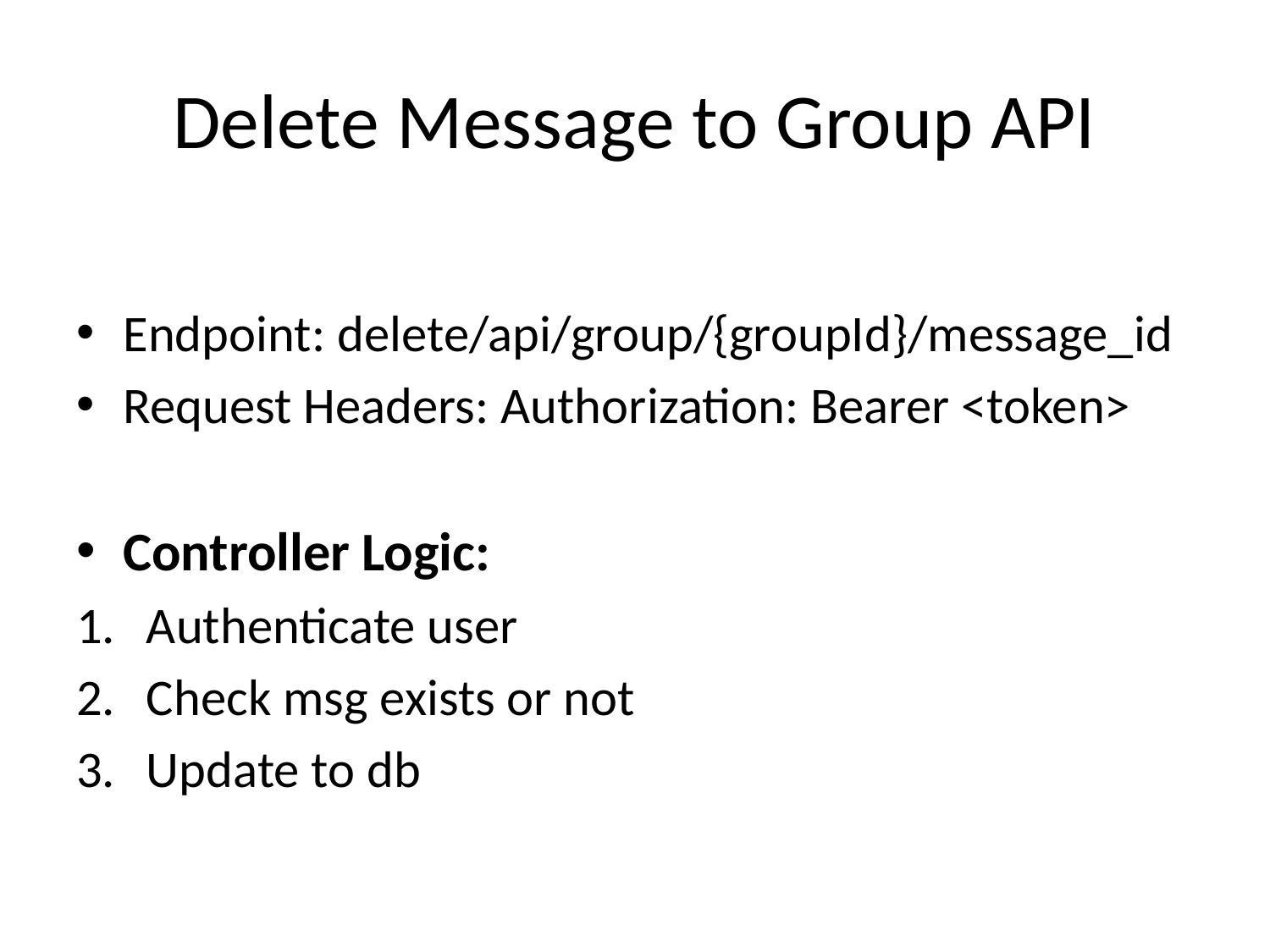

# Delete Message to Group API

Endpoint: delete/api/group/{groupId}/message_id
Request Headers: Authorization: Bearer <token>

Controller Logic:
Authenticate user
Check msg exists or not
Update to db